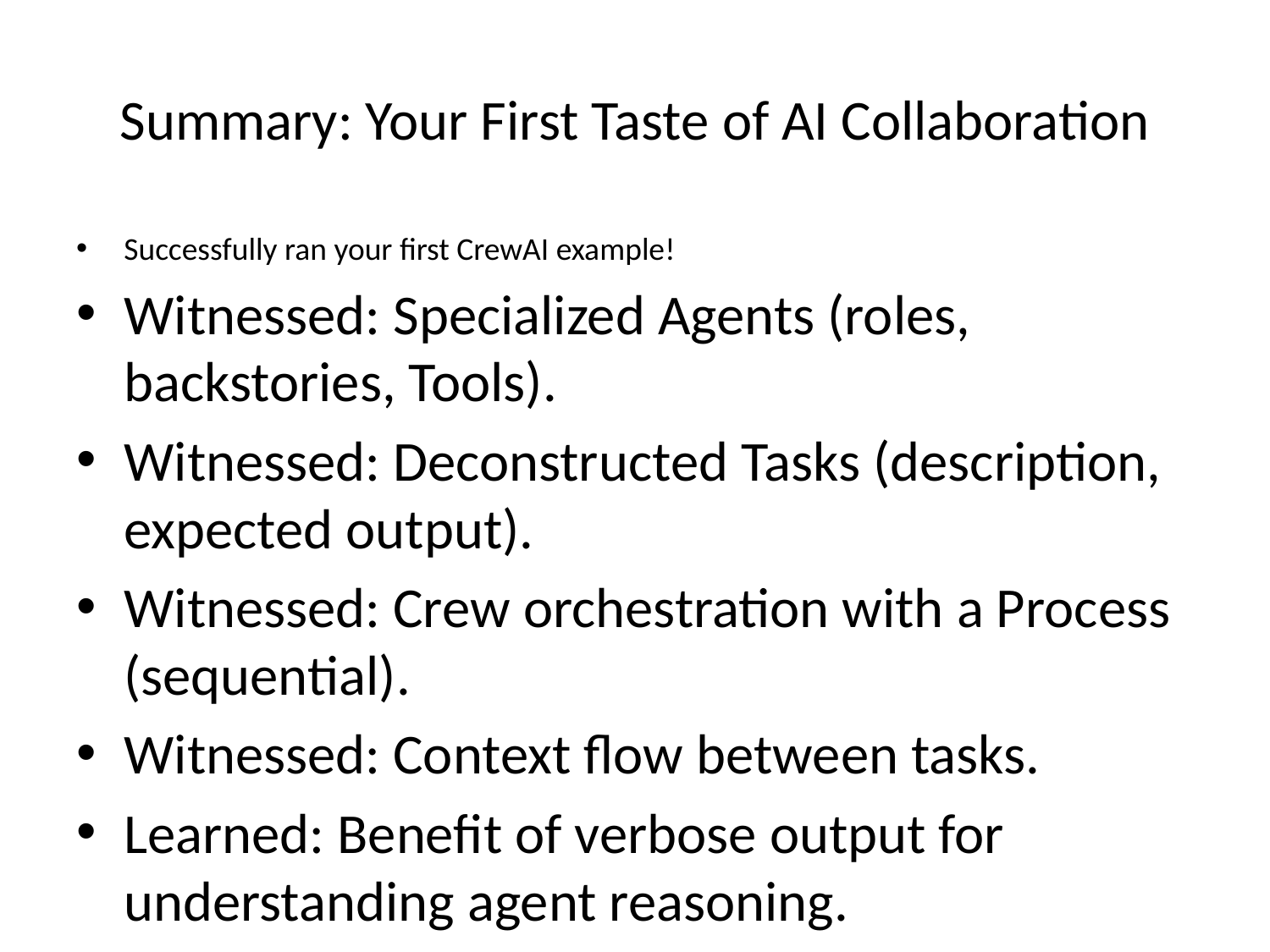

# Summary: Your First Taste of AI Collaboration
Successfully ran your first CrewAI example!
Witnessed: Specialized Agents (roles, backstories, Tools).
Witnessed: Deconstructed Tasks (description, expected output).
Witnessed: Crew orchestration with a Process (sequential).
Witnessed: Context flow between tasks.
Learned: Benefit of verbose output for understanding agent reasoning.
Bridged gap from abstract concepts to practical application.